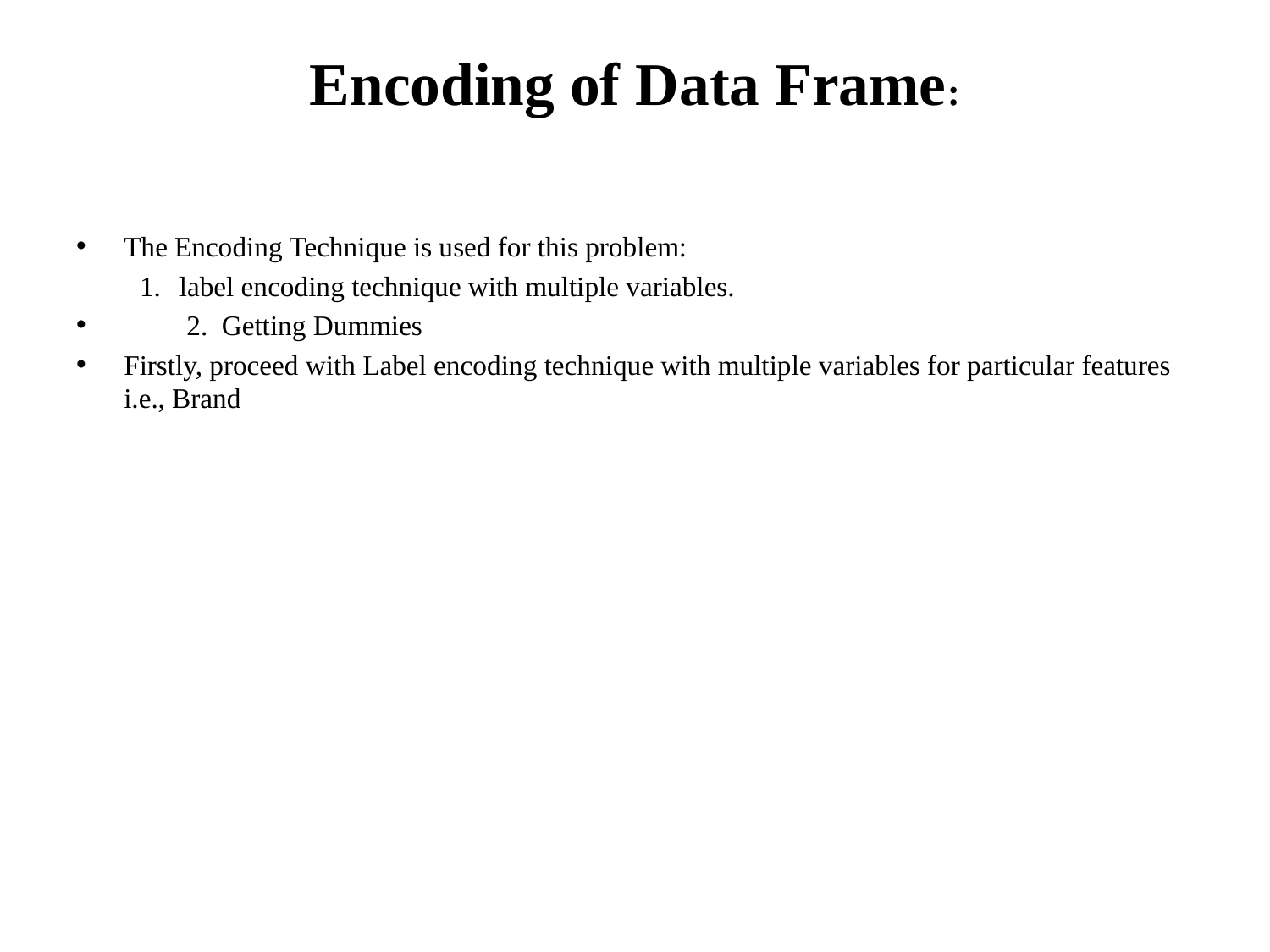

# Encoding of Data Frame:
The Encoding Technique is used for this problem:
label encoding technique with multiple variables.
         2.  Getting Dummies
Firstly, proceed with Label encoding technique with multiple variables for particular features i.e., Brand